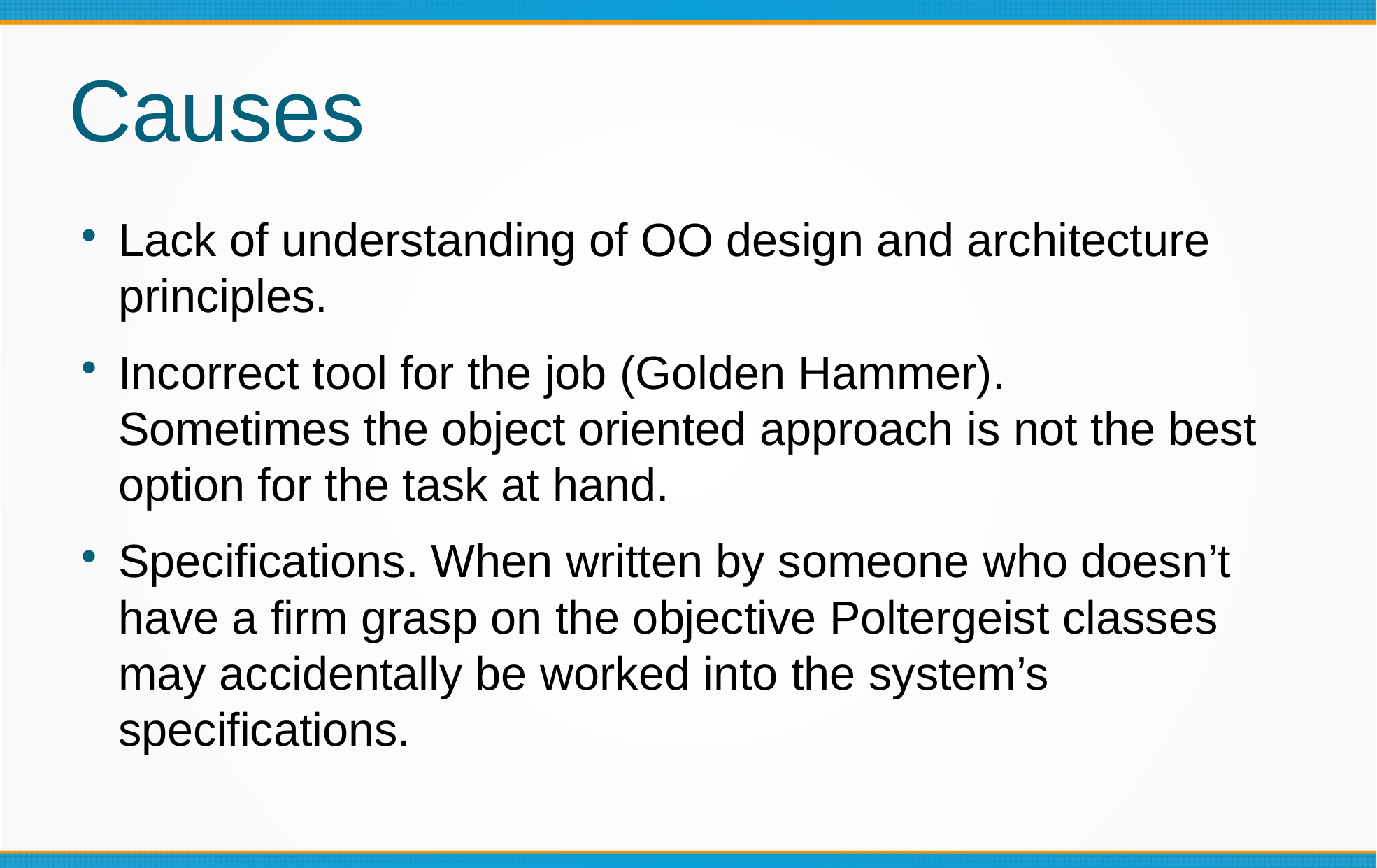

Causes
Lack of understanding of OO design and architecture principles.
Incorrect tool for the job (Golden Hammer).
Sometimes the object oriented approach is not the best option for the task at hand.
Specifications. When written by someone who doesn’t have a firm grasp on the objective Poltergeist classes may accidentally be worked into the system’s specifications.